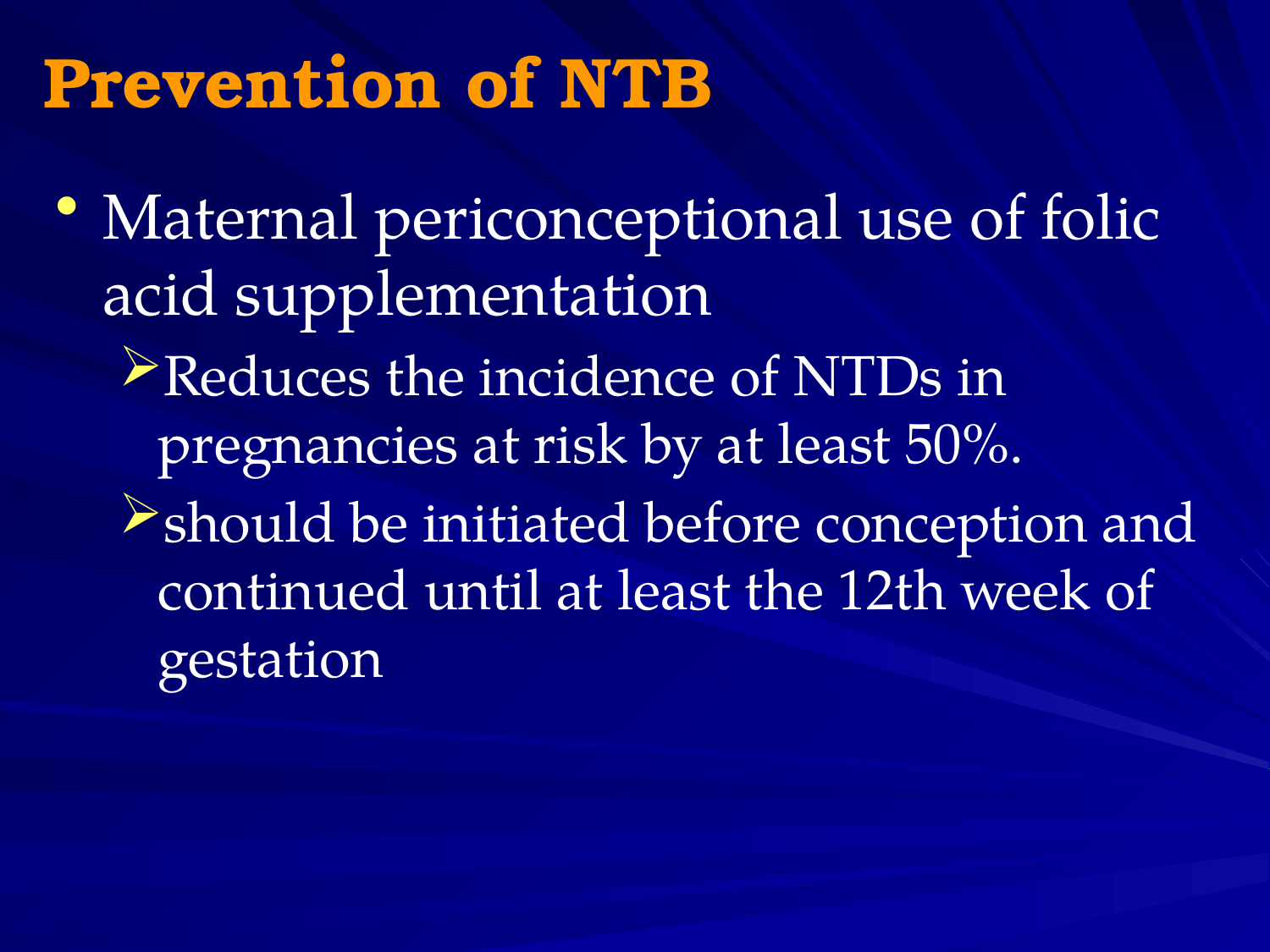

# Prevention of NTB
Maternal periconceptional use of folic acid supplementation
Reduces the incidence of NTDs in pregnancies at risk by at least 50%.
should be initiated before conception and continued until at least the 12th week of gestation